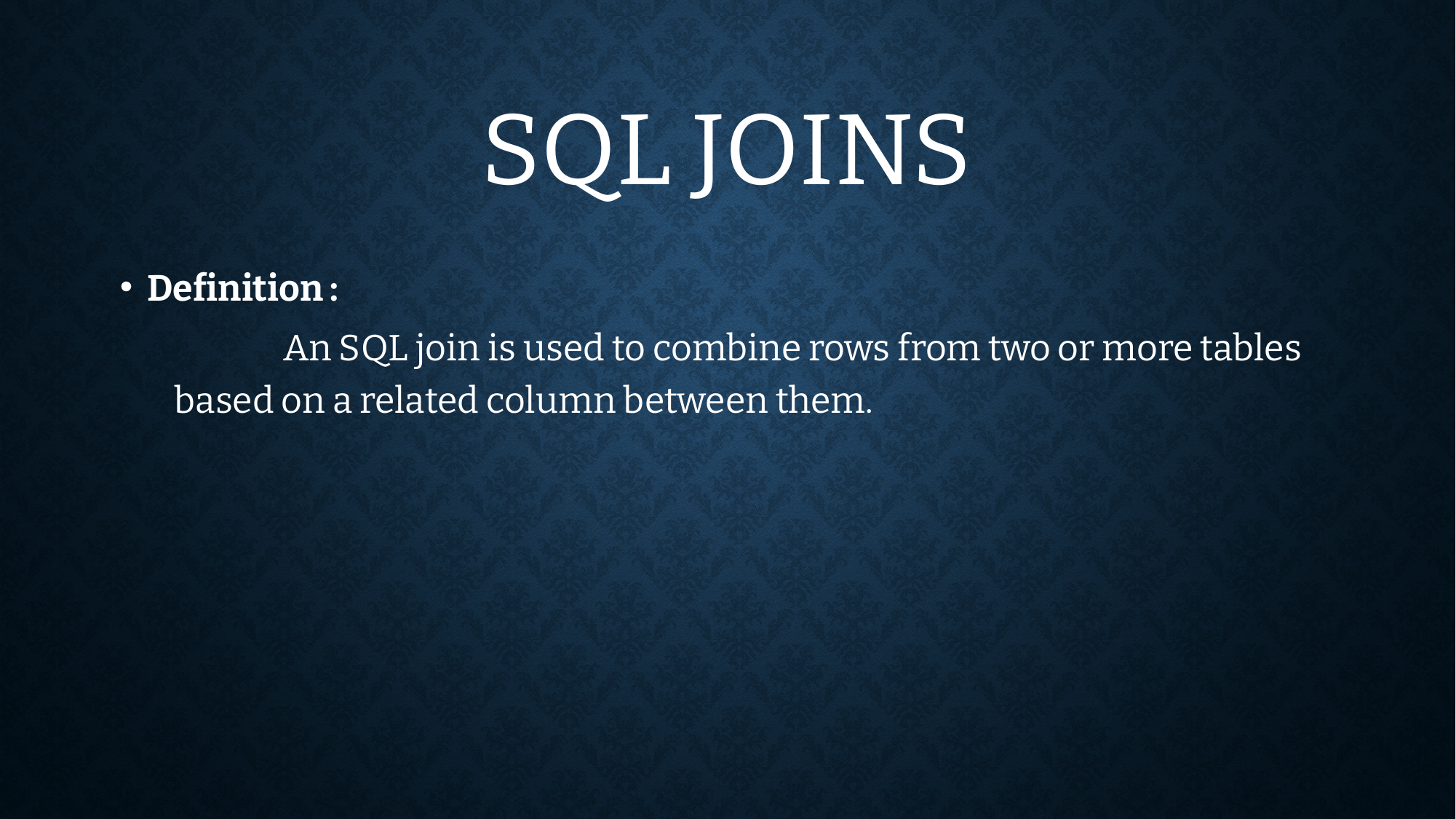

# SQL JOINS
Definition :
	An SQL join is used to combine rows from two or more tables based on a related column between them.